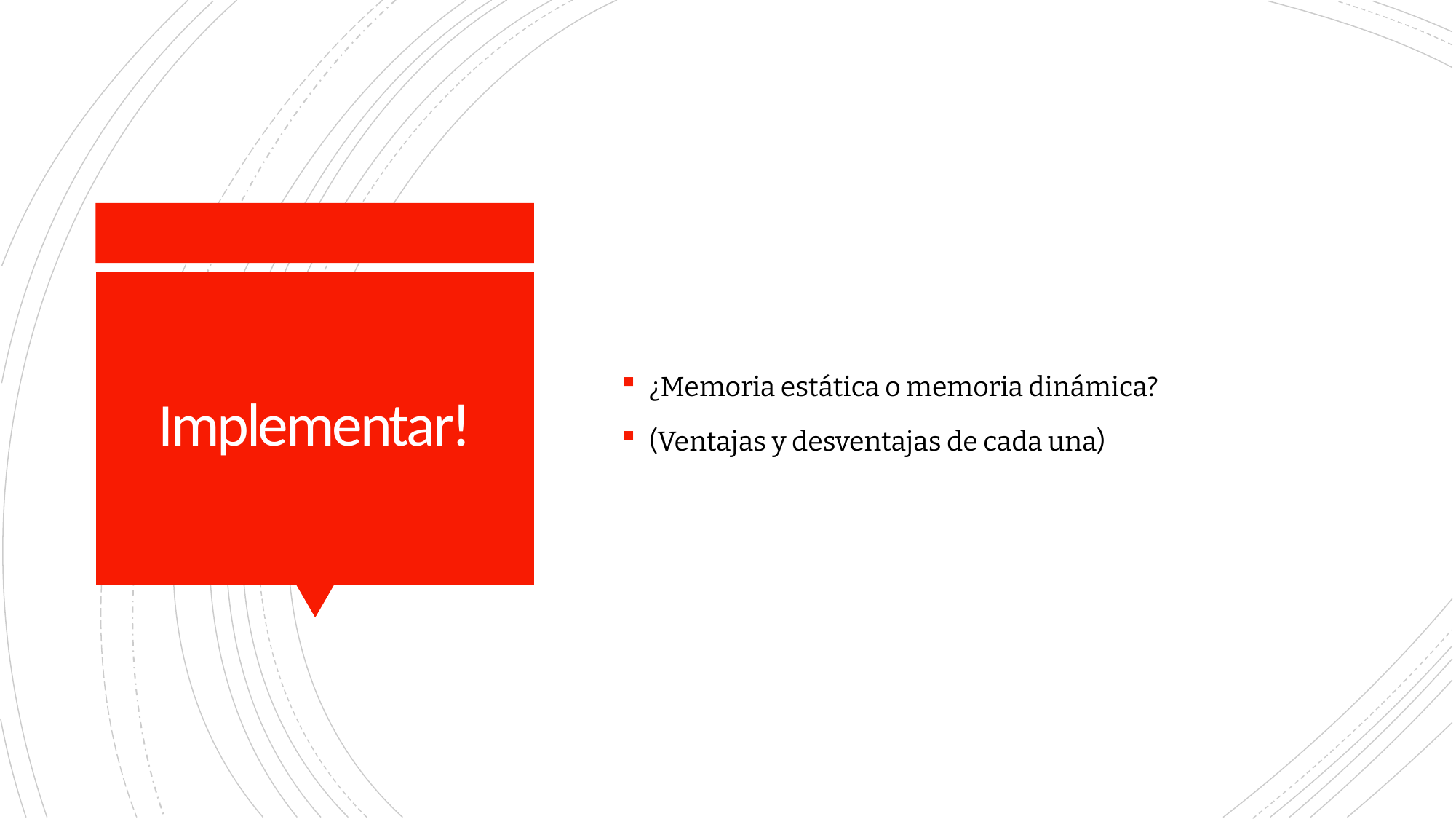

¿Memoria estática o memoria dinámica?
(Ventajas y desventajas de cada una)
# Implementar!